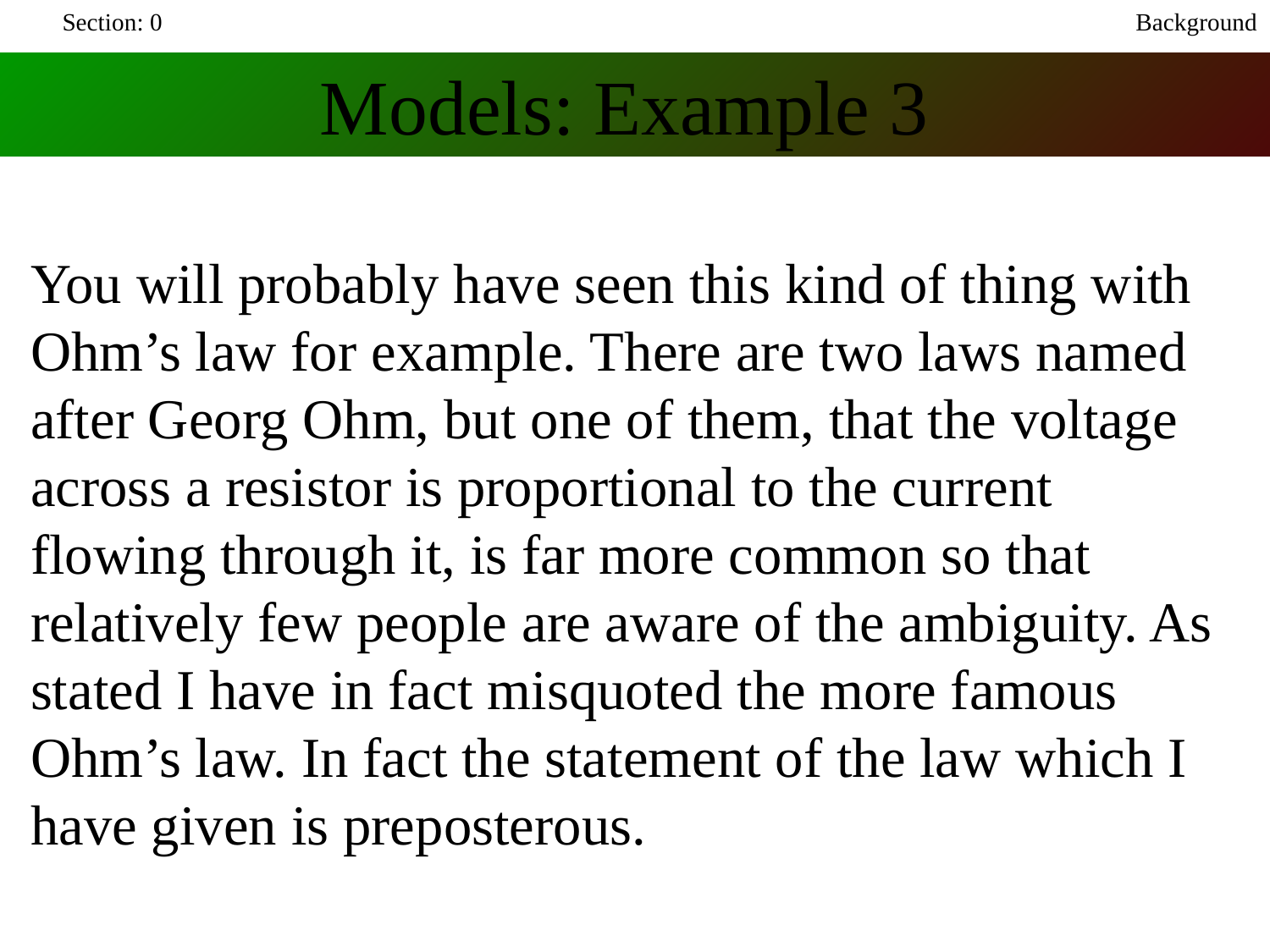

Section: 0
Background
Models: Example 3

You will probably have seen this kind of thing with Ohm’s law for example. There are two laws named after Georg Ohm, but one of them, that the voltage across a resistor is proportional to the current flowing through it, is far more common so that relatively few people are aware of the ambiguity. As stated I have in fact misquoted the more famous Ohm’s law. In fact the statement of the law which I have given is preposterous.